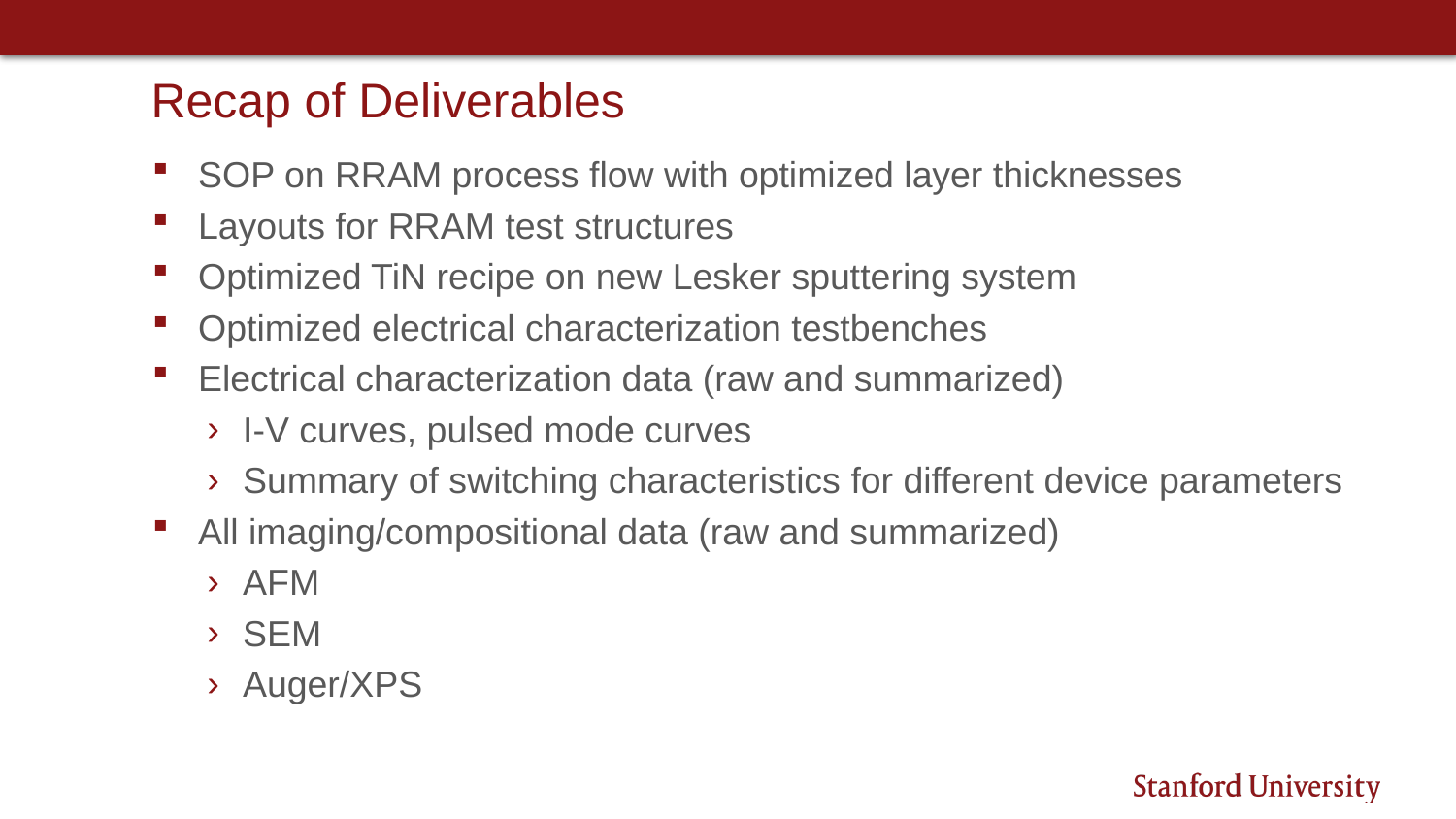

# Recap of Deliverables
SOP on RRAM process flow with optimized layer thicknesses
Layouts for RRAM test structures
Optimized TiN recipe on new Lesker sputtering system
Optimized electrical characterization testbenches
Electrical characterization data (raw and summarized)
I-V curves, pulsed mode curves
Summary of switching characteristics for different device parameters
All imaging/compositional data (raw and summarized)
AFM
SEM
Auger/XPS